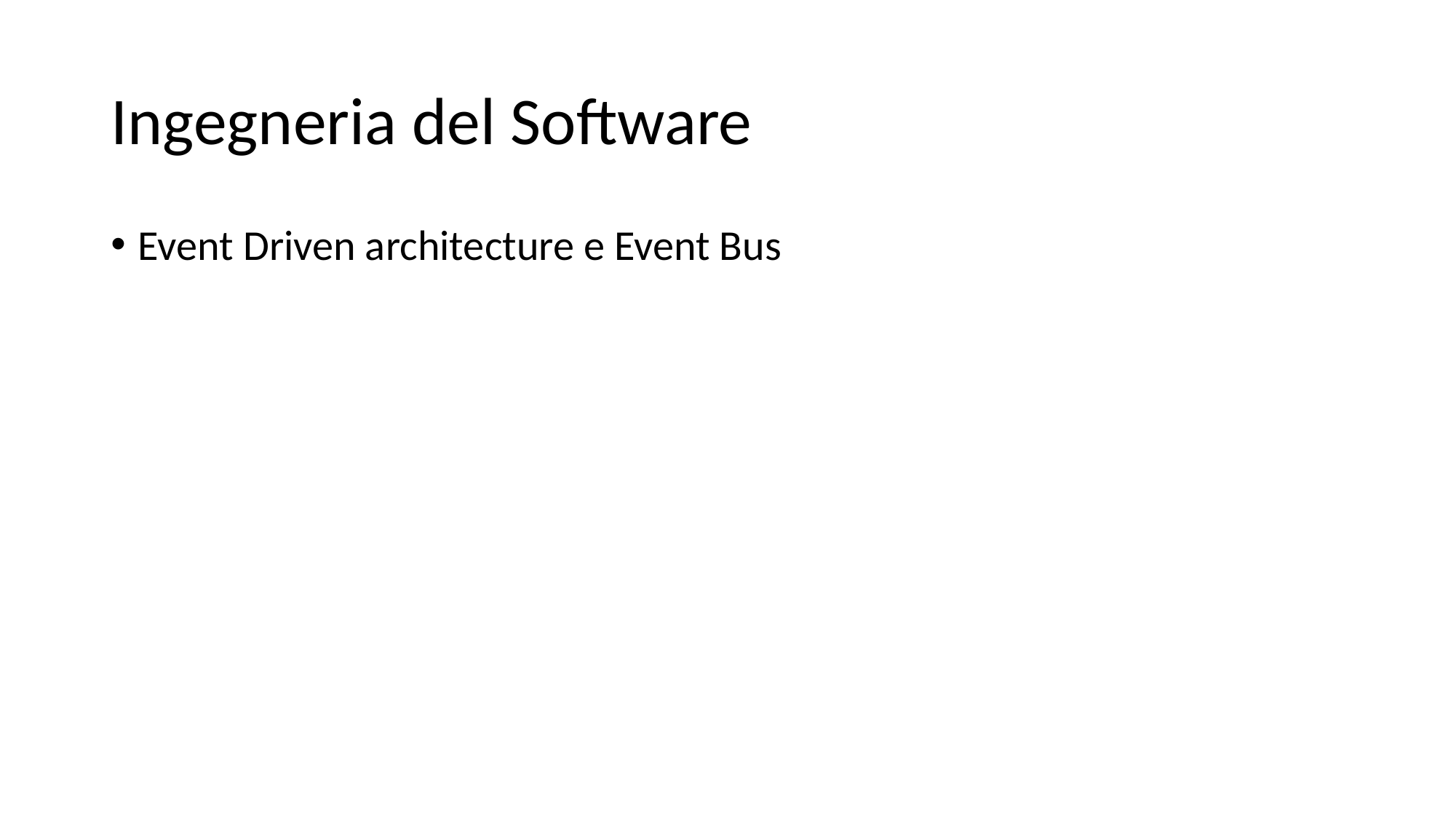

# Ingegneria del Software
Event Driven architecture e Event Bus